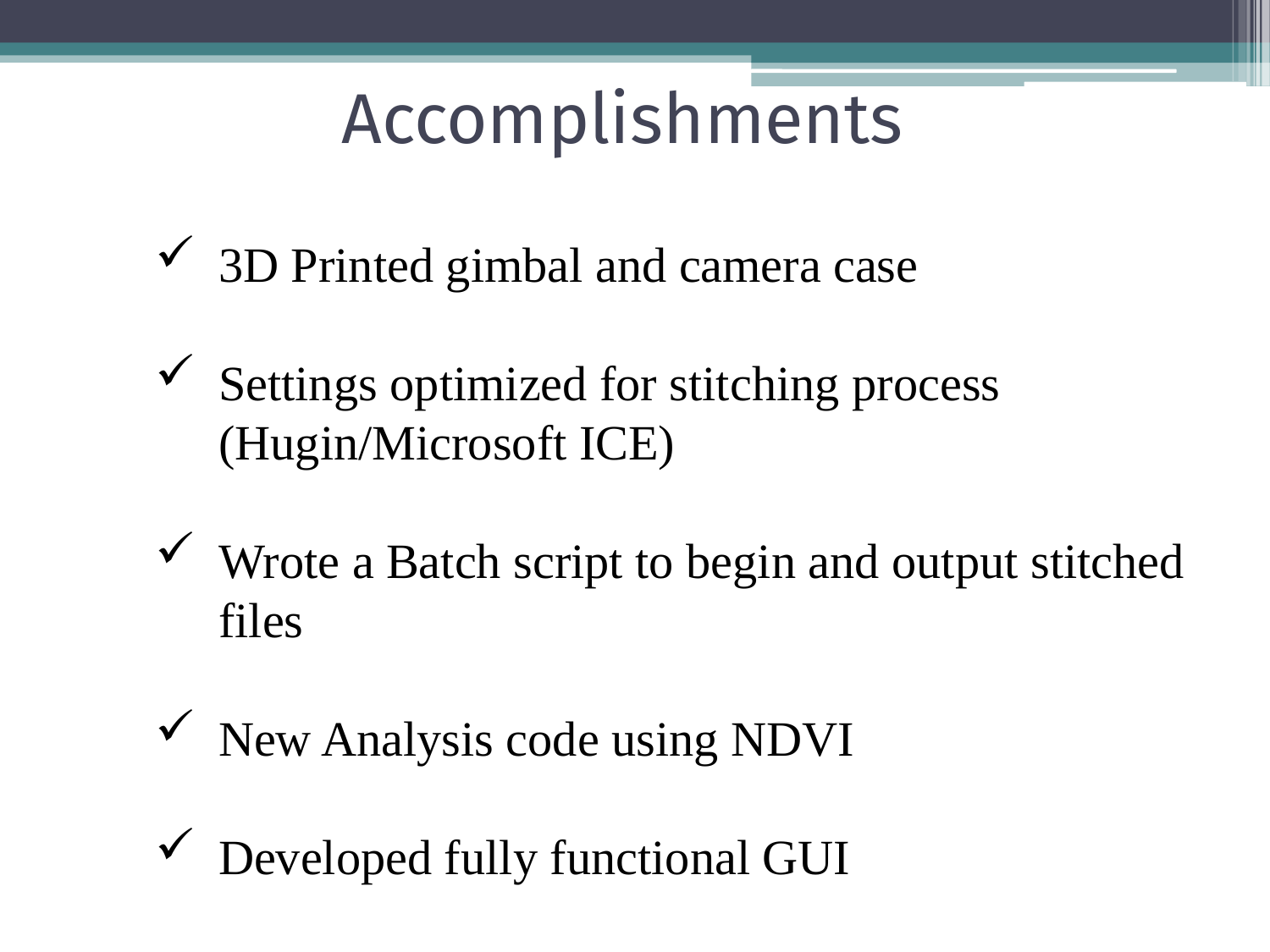

Accomplishments

3D Printed gimbal and camera case

Settings optimized for stitching process (Hugin/Microsoft ICE)

Wrote a Batch script to begin and output stitched files

New Analysis code using NDVI

Developed fully functional GUI